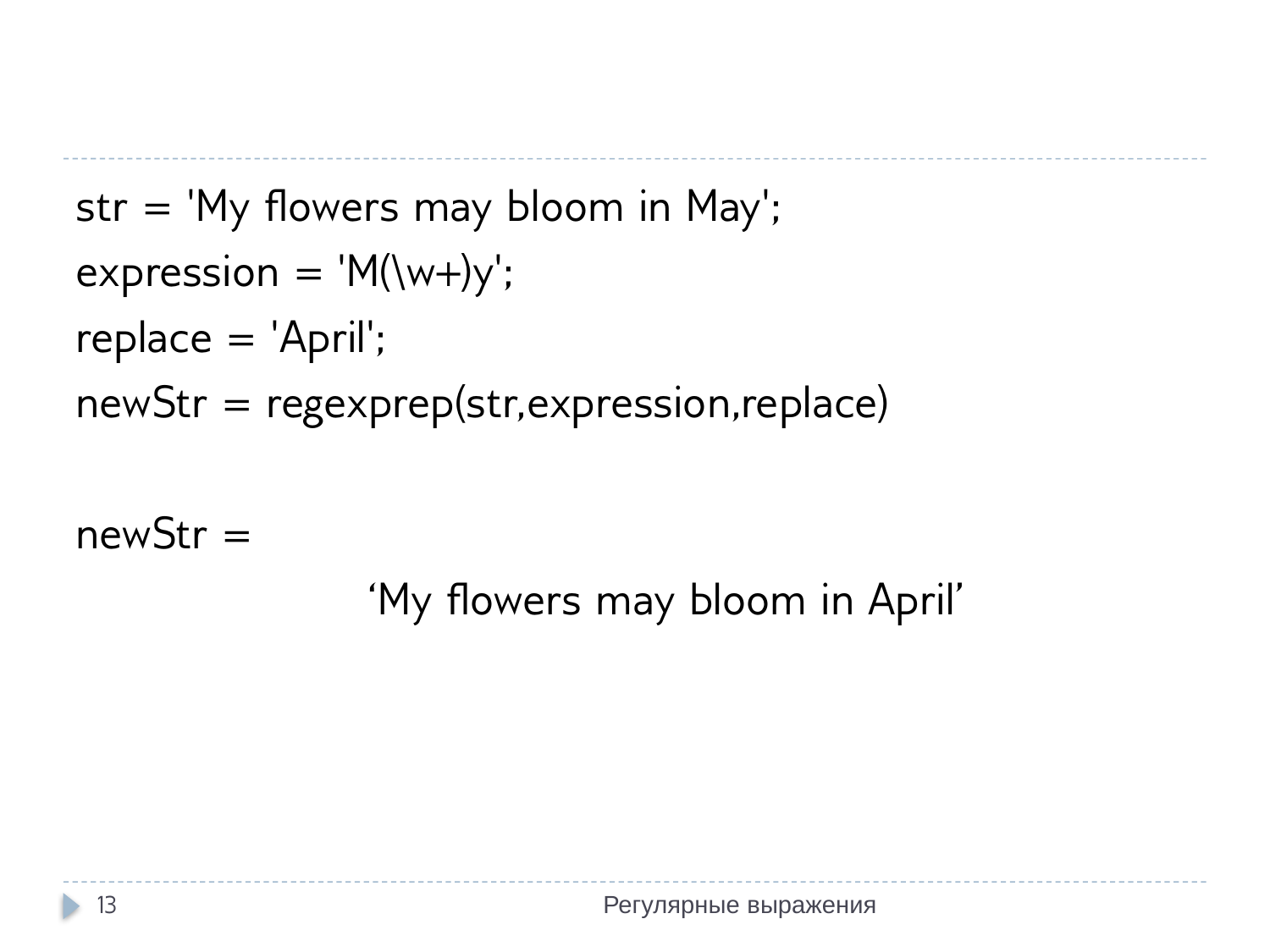

#
str = 'My flowers may bloom in May';
expression = 'M(\w+)y';
replace = 'April';
newStr = regexprep(str,expression,replace)

newStr =
			‘My flowers may bloom in April’

13
Регулярные выражения